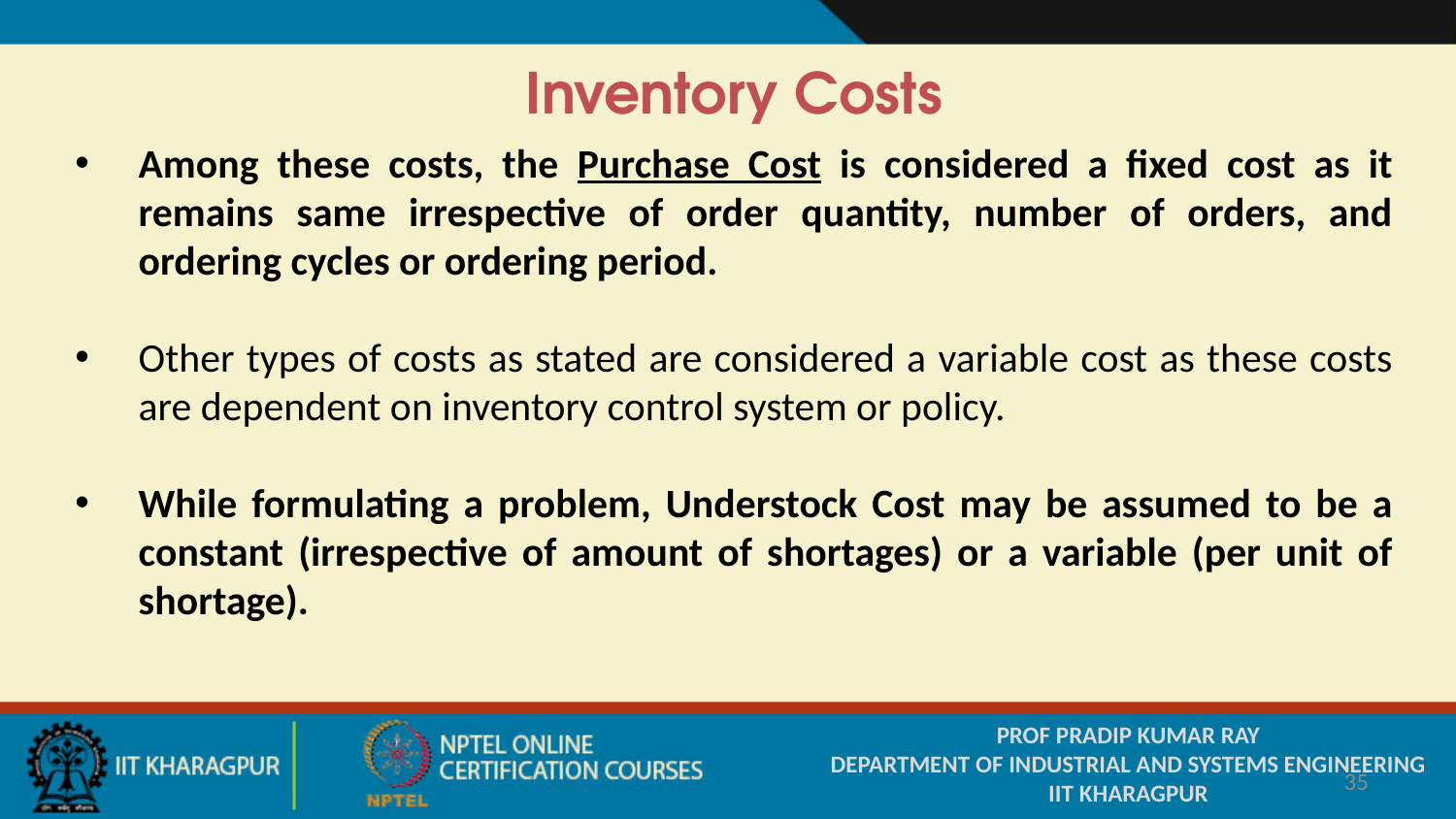

# Inventory Costs
Among these costs, the Purchase Cost is considered a fixed cost as it remains same irrespective of order quantity, number of orders, and ordering cycles or ordering period.

Other types of costs as stated are considered a variable cost as these costs are dependent on inventory control system or policy.

While formulating a problem, Understock Cost may be assumed to be a constant (irrespective of amount of shortages) or a variable (per unit of shortage).

PROF PRADIP KUMAR RAY
DEPARTMENT OF INDUSTRIAL AND SYSTEMS ENGINEERING
IIT KHARAGPUR
35